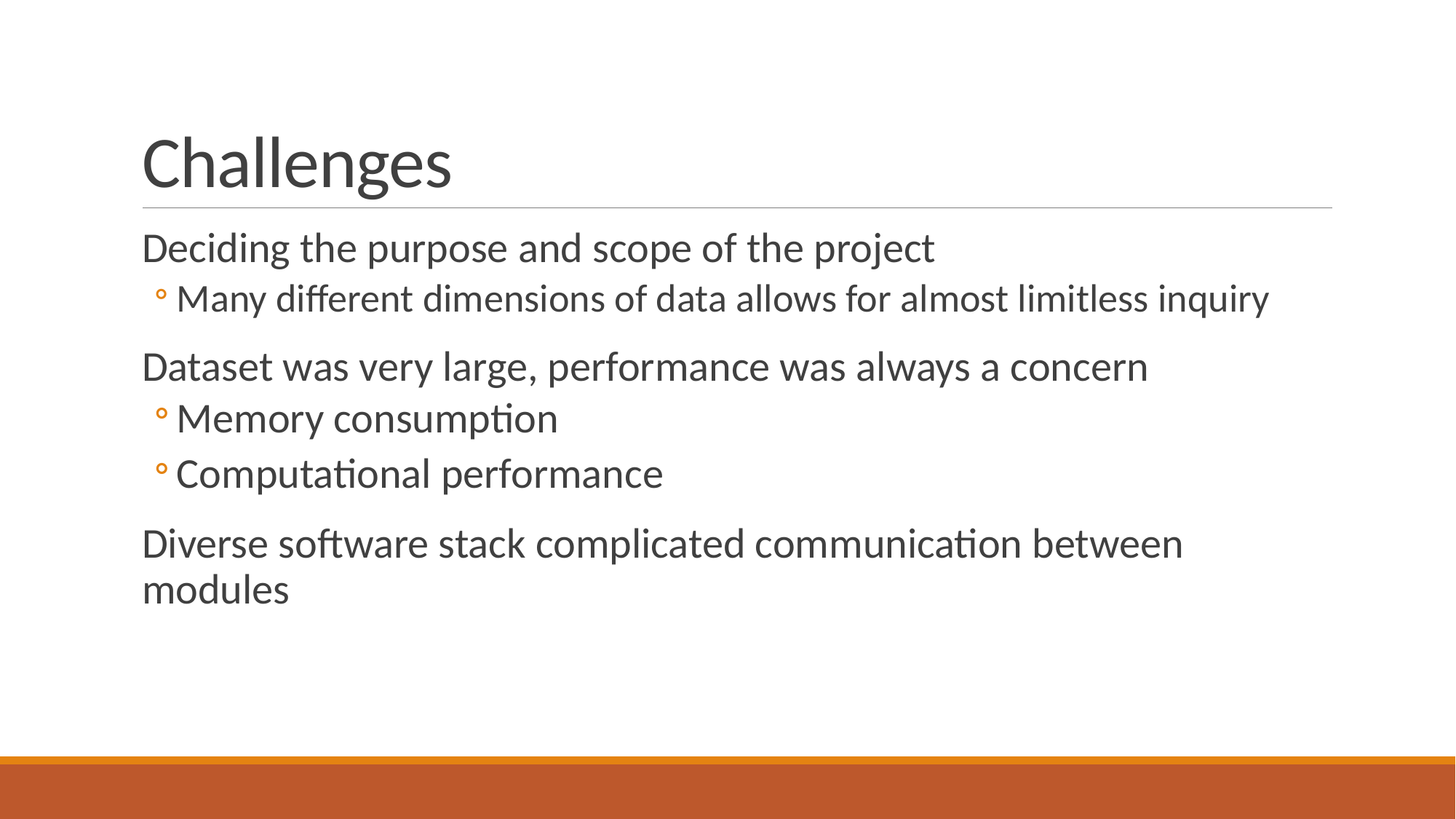

# Challenges
Deciding the purpose and scope of the project
Many different dimensions of data allows for almost limitless inquiry
Dataset was very large, performance was always a concern
Memory consumption
Computational performance
Diverse software stack complicated communication between modules